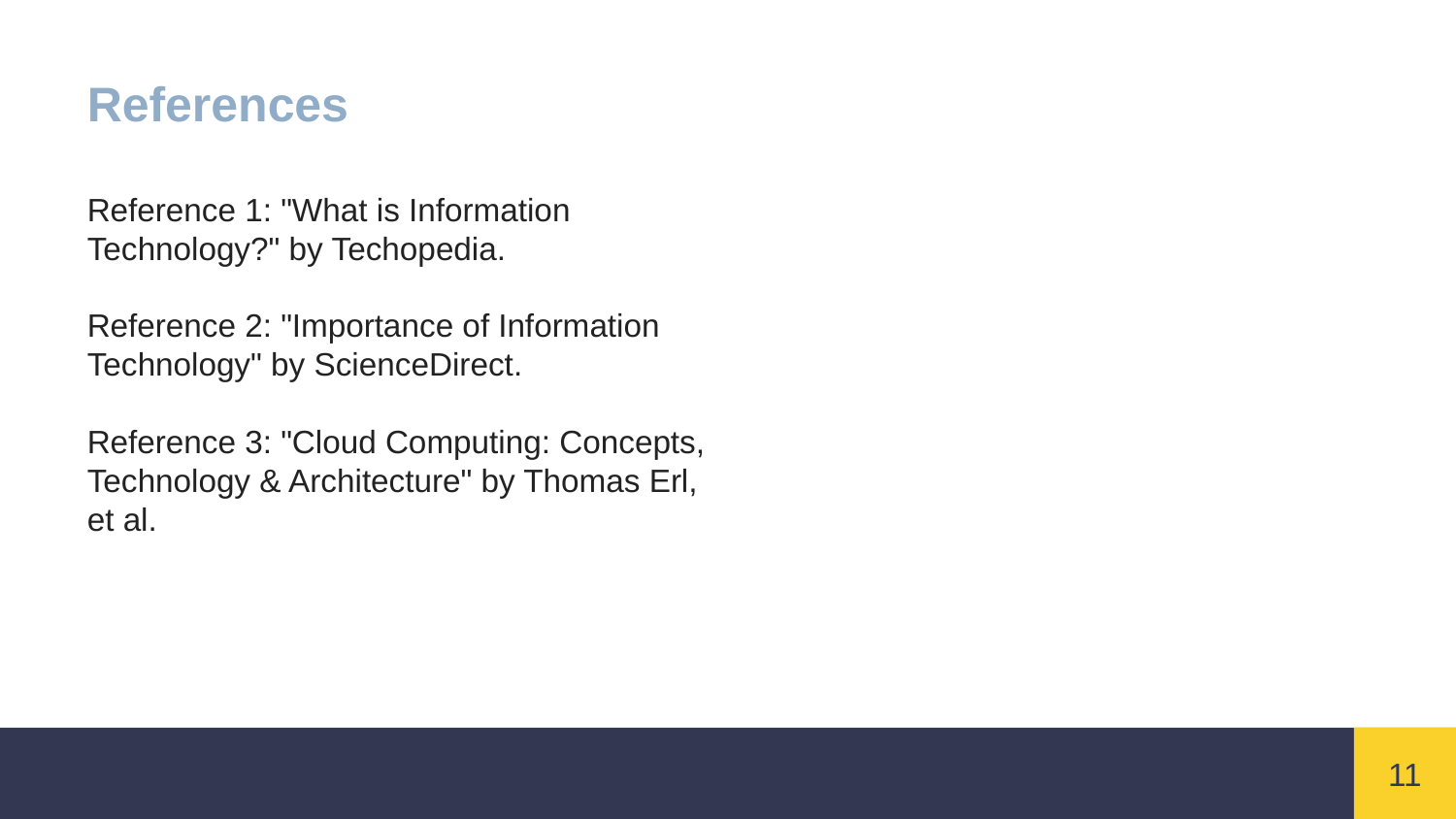

References
Reference 1: "What is Information Technology?" by Techopedia.

Reference 2: "Importance of Information Technology" by ScienceDirect.

Reference 3: "Cloud Computing: Concepts, Technology & Architecture" by Thomas Erl, et al.

11